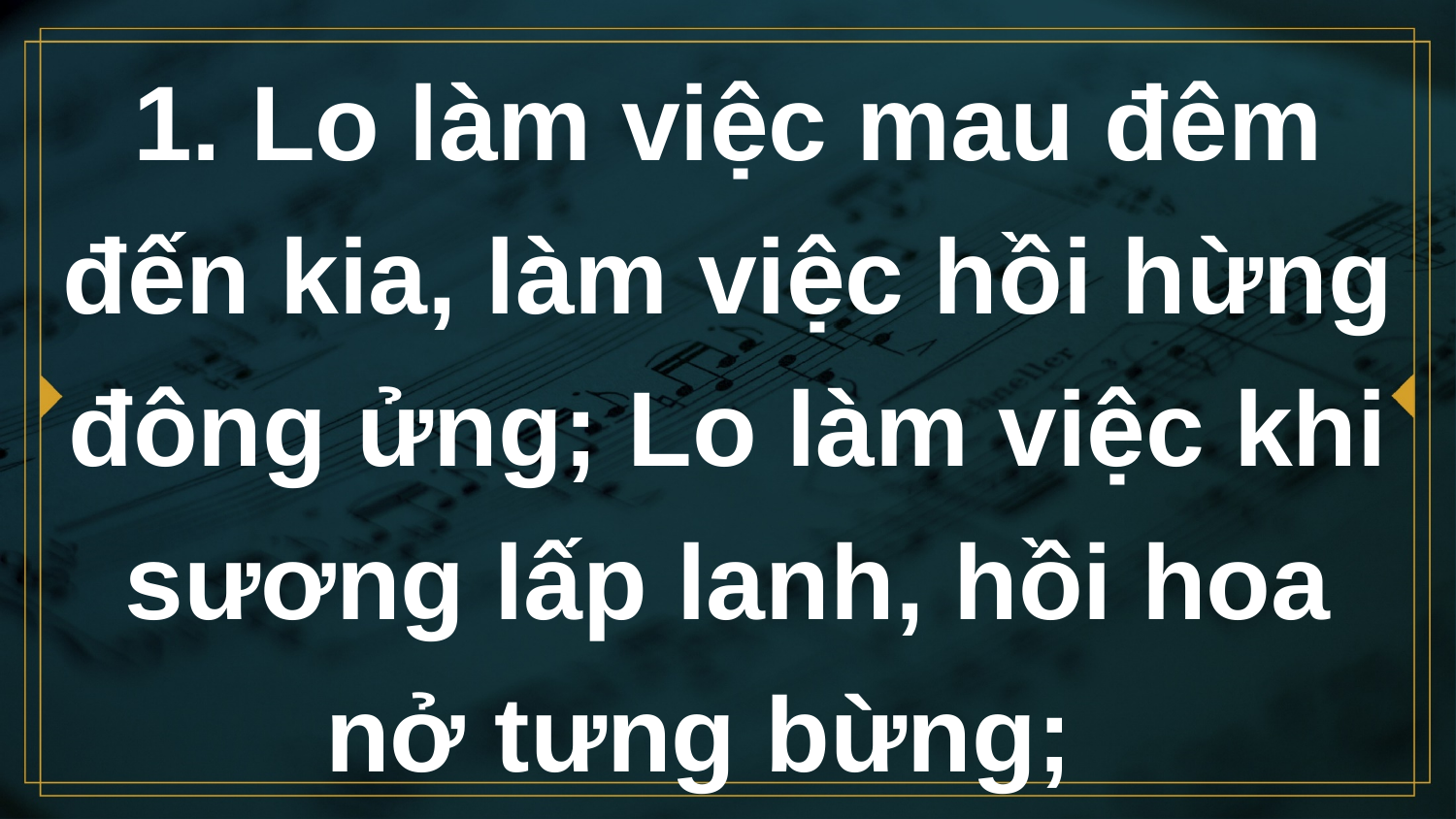

# 1. Lo làm việc mau đêm đến kia, làm việc hồi hừng đông ửng; Lo làm việc khi sương lấp lanh, hồi hoa nở tưng bừng;